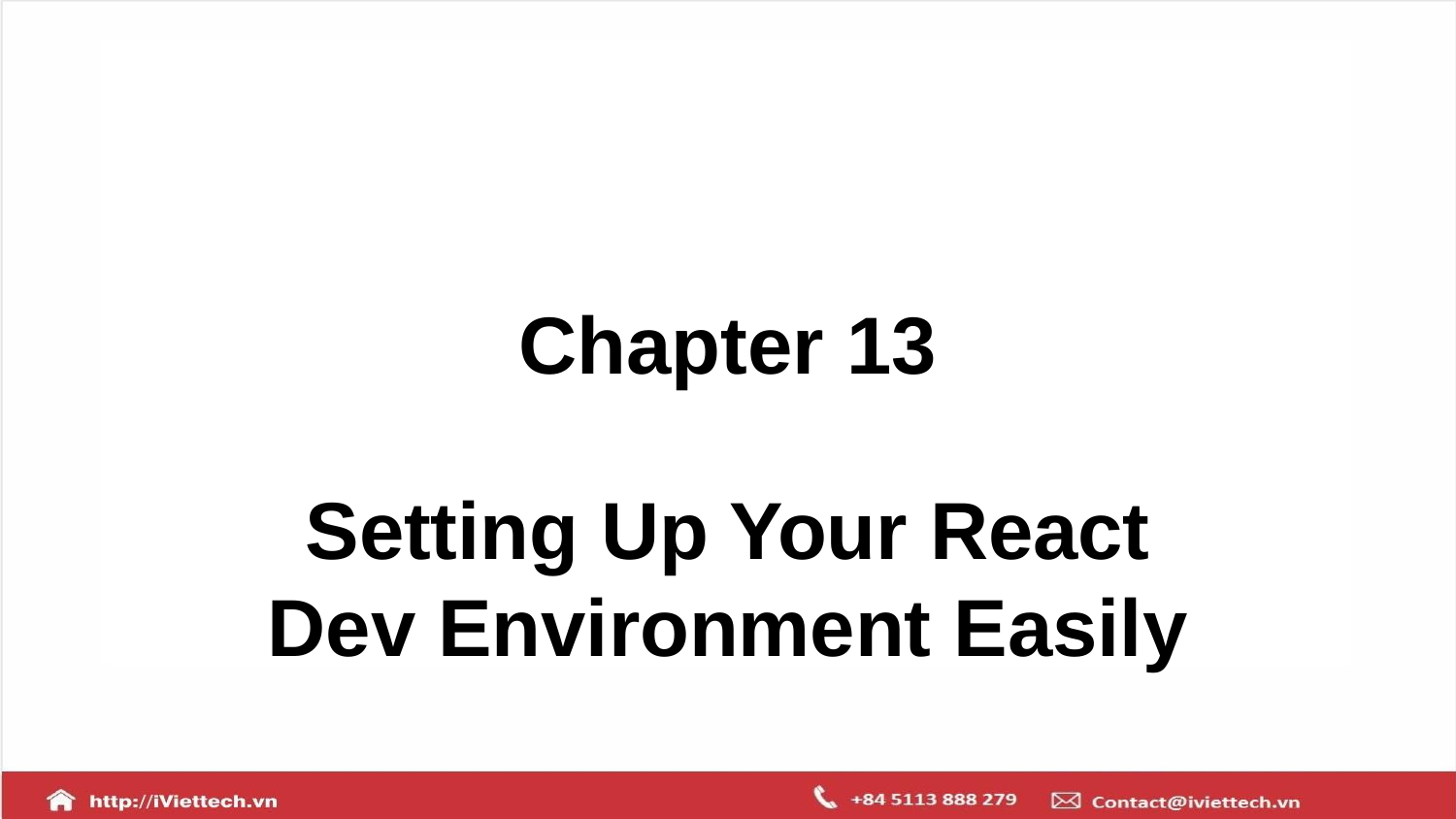

# Chapter 13
Setting Up Your React Dev Environment Easily